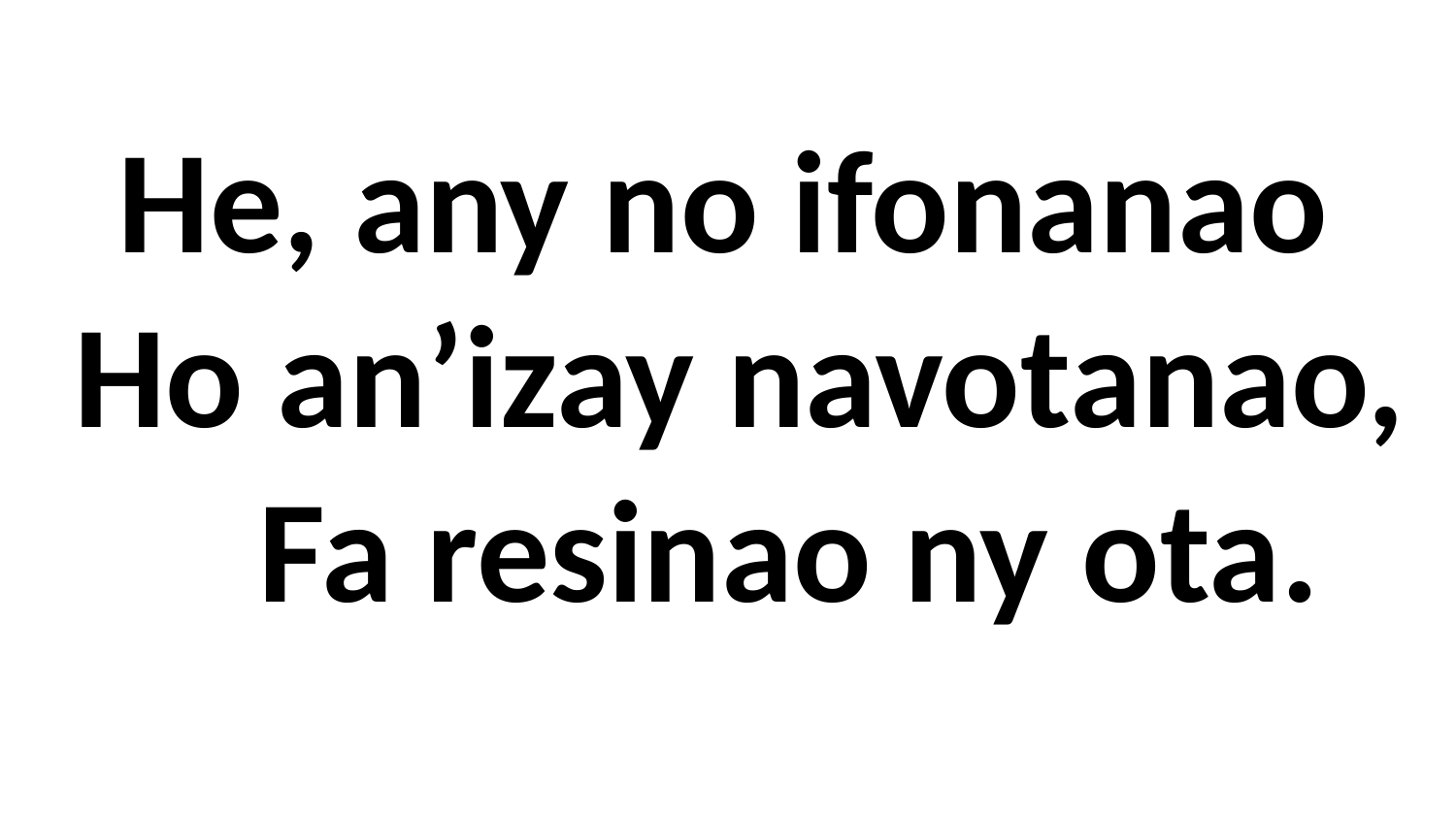

He, any no ifonanao
 Ho an’izay navotanao,
    Fa resinao ny ota.